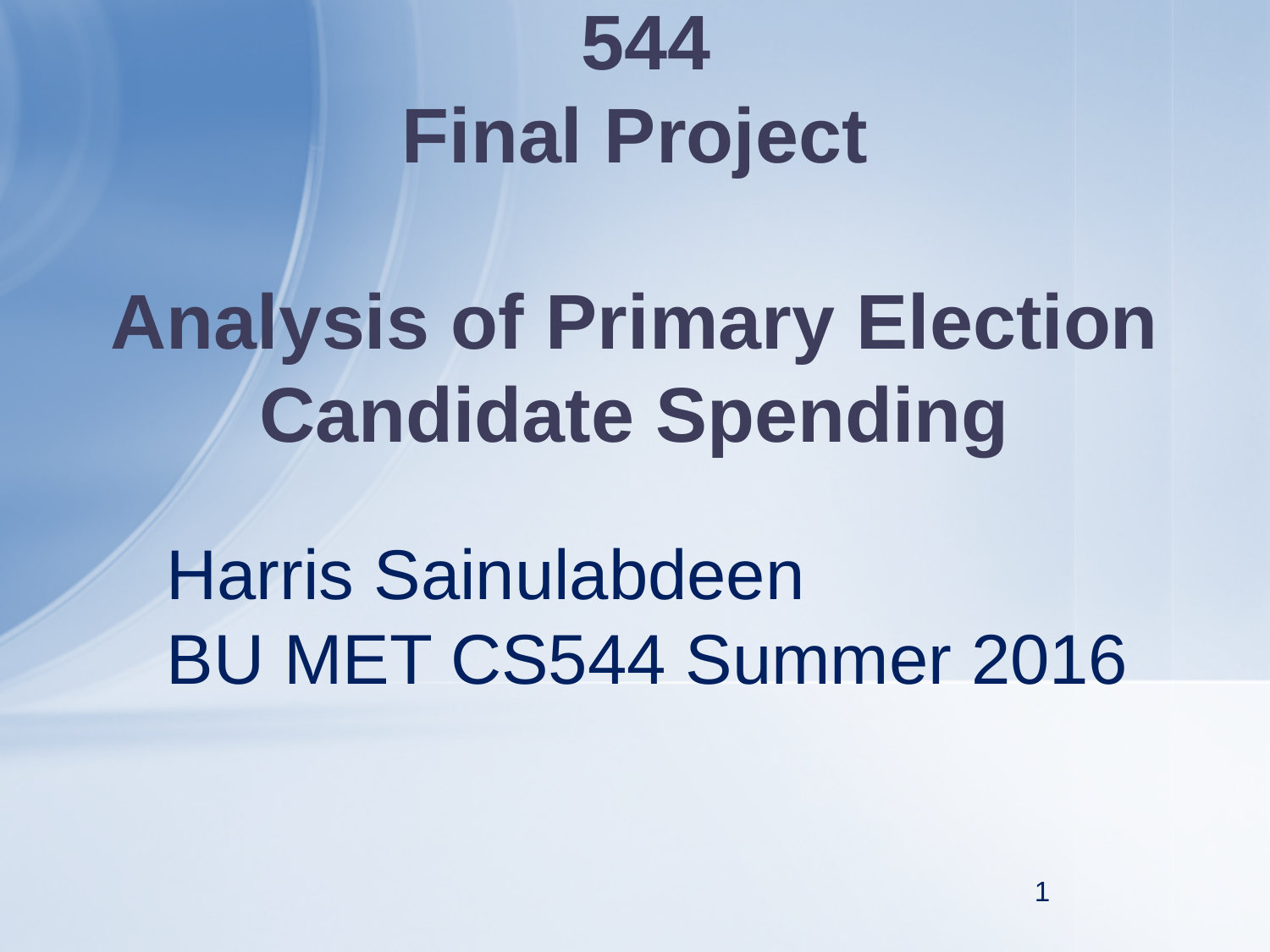

544
Final Project

Analysis of Primary Election Candidate Spending

# Harris Sainulabdeen BU MET CS544 Summer 2016
1